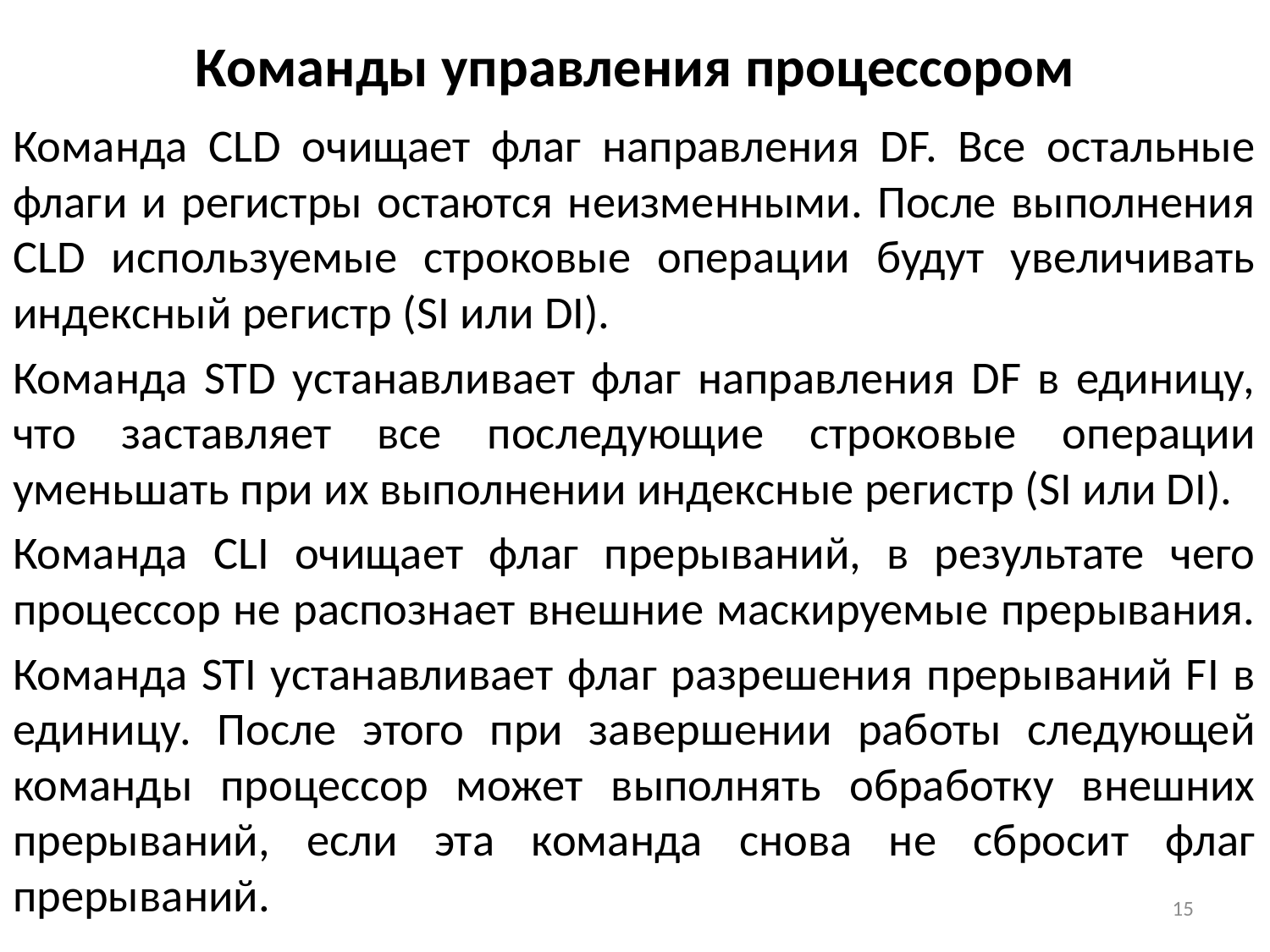

# Команды управления процессором
Команда CLD очищает флаг направления DF. Все остальные флаги и регистры остаются неизменными. После выполнения CLD используемые строковые операции будут увеличивать индексный регистр (SI или DI).
Команда STD устанавливает флаг направления DF в единицу, что заставляет все последующие строковые операции уменьшать при их выполнении индексные регистр (SI или DI).
Команда CLI очищает флаг прерываний, в результате чего процессор не распознает внешние маскируемые прерывания.
Команда STI устанавливает флаг разрешения прерываний FI в единицу. После этого при завершении работы следующей команды процессор может выполнять обработку внешних прерываний, если эта команда снова не сбросит флаг прерываний.
15